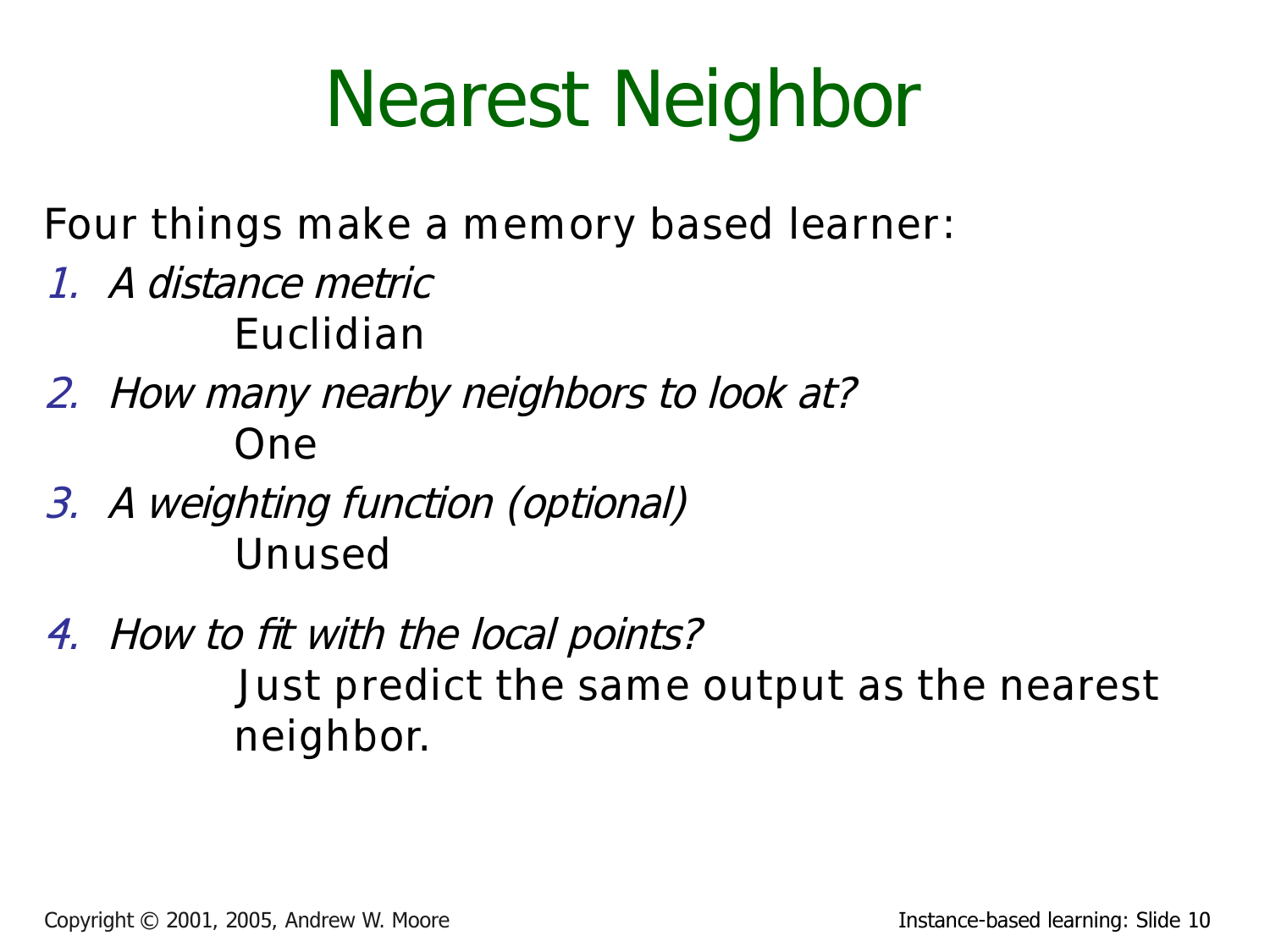

# Nearest Neighbor
Four things make a memory based learner:
A distance metric							Euclidian
How many nearby neighbors to look at?				One
A weighting function (optional)					Unused
How to fit with the local points?					Just predict the same output as the nearest 	neighbor.

Copyright © 2001, 2005, Andrew W. Moore